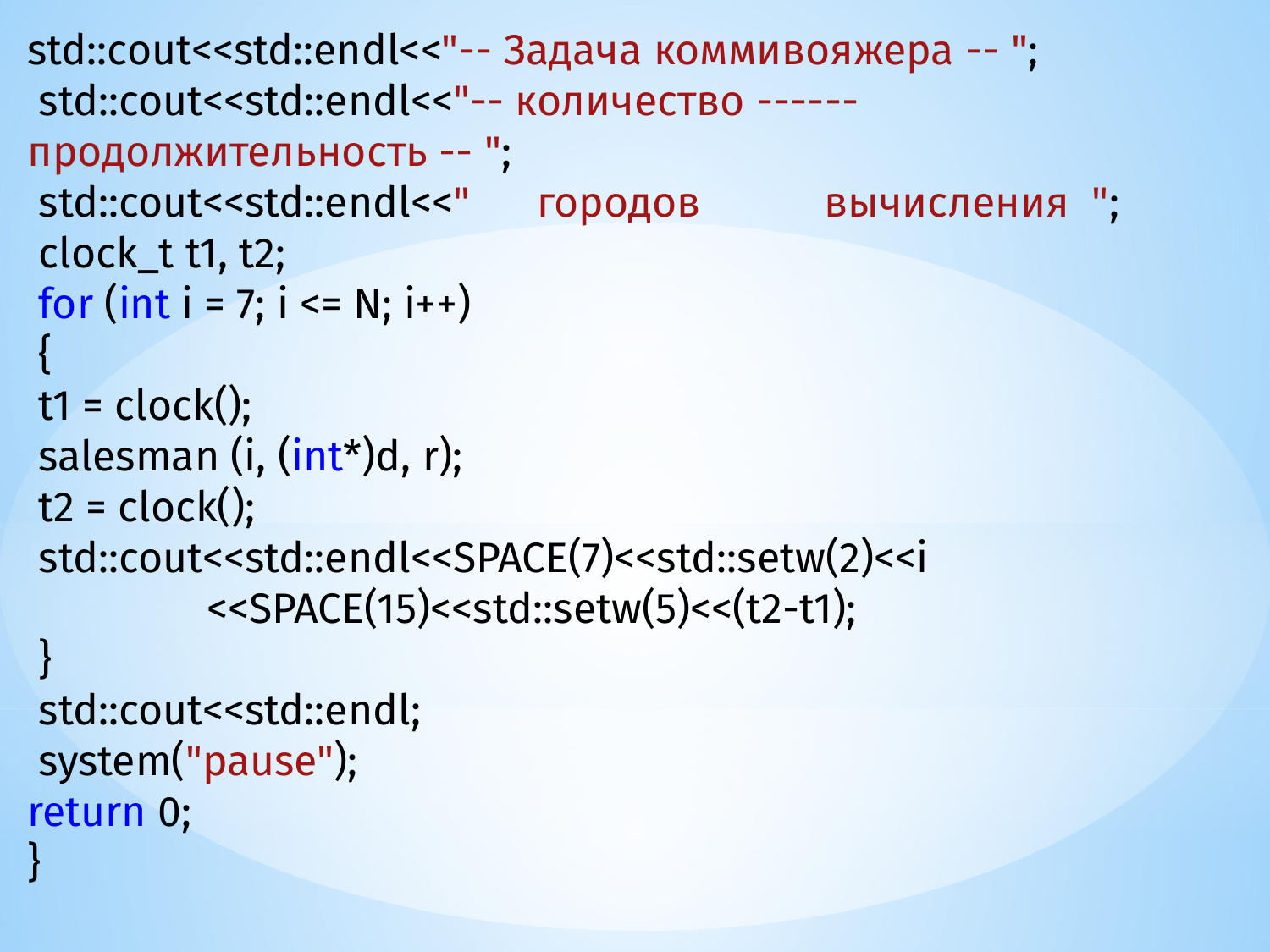

std::cout<<std::endl<<"-- Задача коммивояжера -- ";
 std::cout<<std::endl<<"-- количество ------ продолжительность -- ";
 std::cout<<std::endl<<"      городов           вычисления  ";
 clock_t t1, t2;
 for (int i = 7; i <= N; i++)
 {
 t1 = clock();
 salesman (i, (int*)d, r);
 t2 = clock();
 std::cout<<std::endl<<SPACE(7)<<std::setw(2)<<i
                <<SPACE(15)<<std::setw(5)<<(t2-t1);
 }
 std::cout<<std::endl;
 system("pause");
return 0;
}